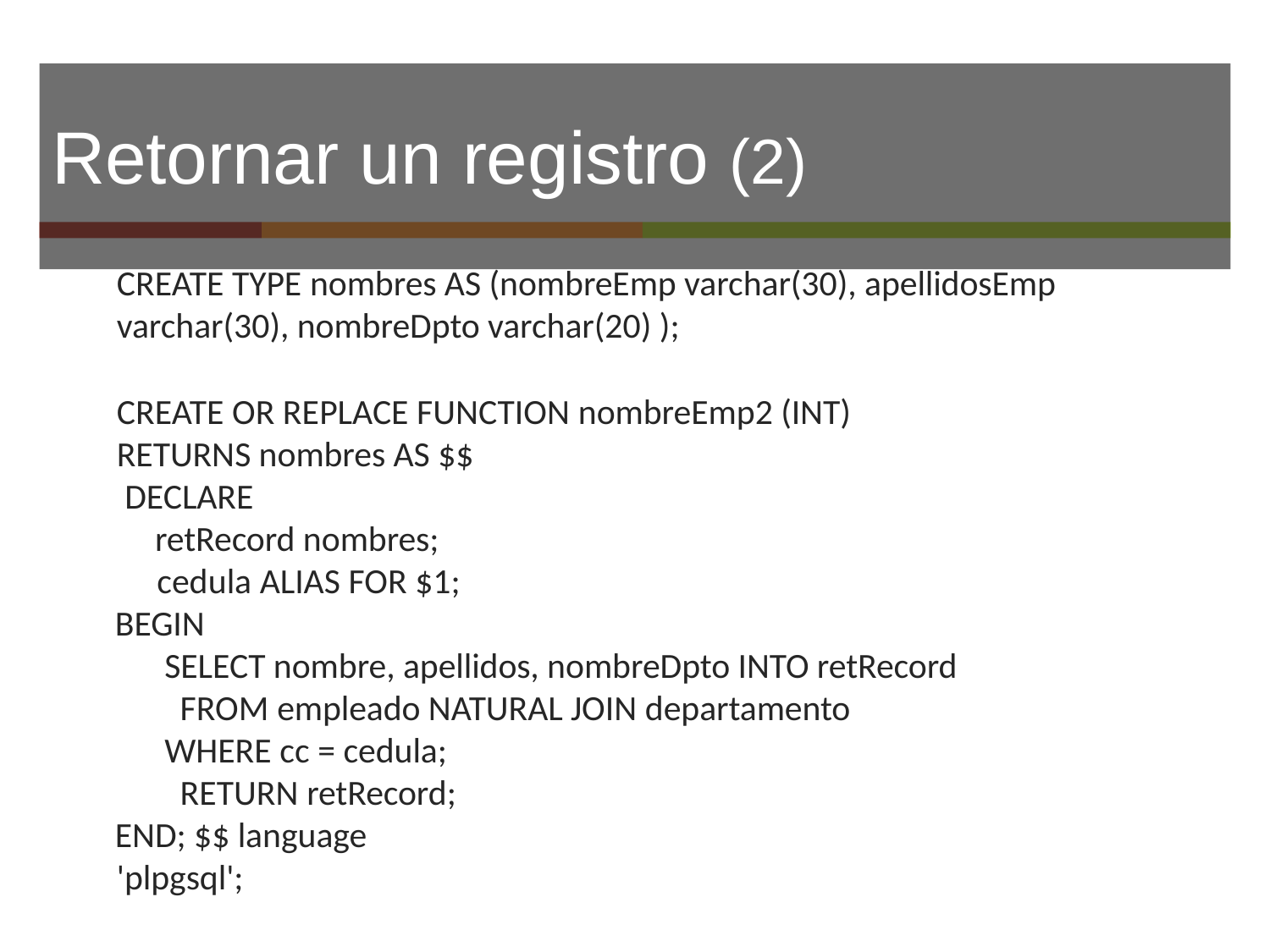

# Retornar un registro (2)
CREATE TYPE nombres AS (nombreEmp varchar(30), apellidosEmp  varchar(30), nombreDpto varchar(20) );

CREATE OR REPLACE FUNCTION nombreEmp2 (INT)
RETURNS nombres AS $$  DECLARE
retRecord nombres;  cedula ALIAS FOR $1;
BEGIN
SELECT nombre, apellidos, nombreDpto INTO retRecord  FROM empleado NATURAL JOIN departamento
WHERE cc = cedula;  RETURN retRecord;
END; $$ language 'plpgsql';